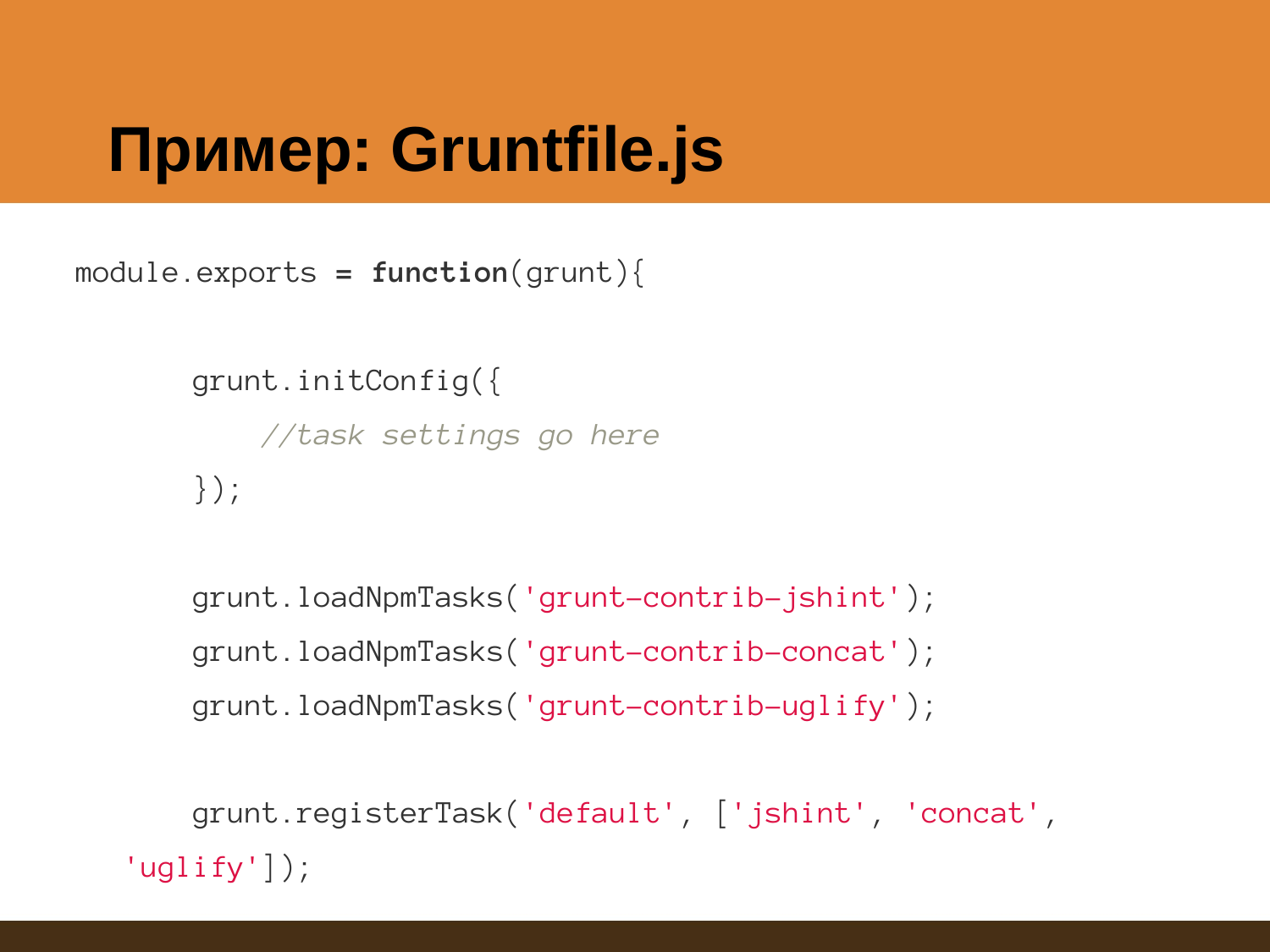

# Пример: Gruntfile.js
module.exports = function(grunt){
    grunt.initConfig({
        //task settings go here
    });
    grunt.loadNpmTasks('grunt-contrib-jshint');
    grunt.loadNpmTasks('grunt-contrib-concat');
    grunt.loadNpmTasks('grunt-contrib-uglify');
    grunt.registerTask('default', ['jshint', 'concat', 'uglify']);
};